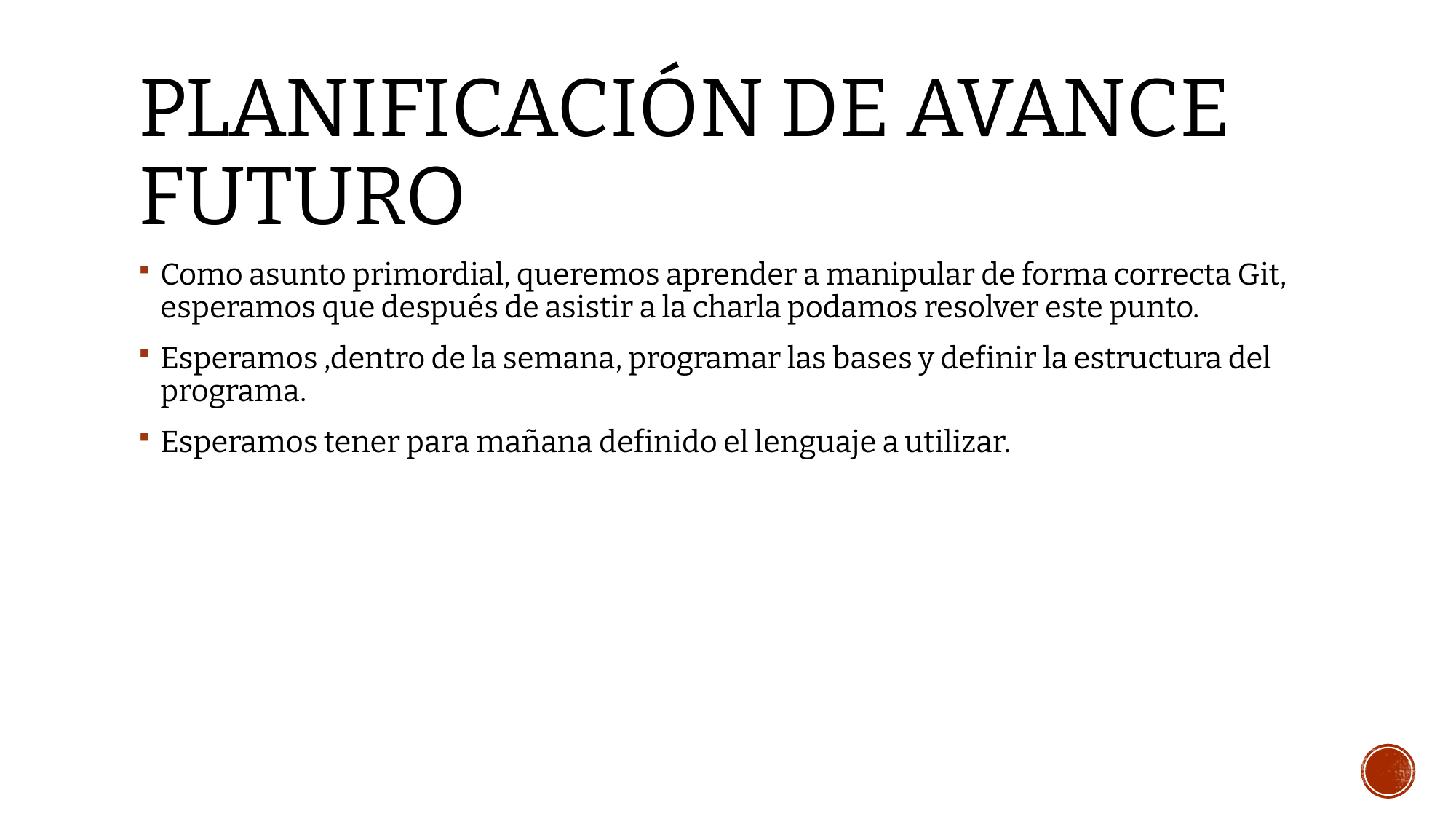

# Planificación de avance Futuro
Como asunto primordial, queremos aprender a manipular de forma correcta Git, esperamos que después de asistir a la charla podamos resolver este punto.
Esperamos ,dentro de la semana, programar las bases y definir la estructura del programa.
Esperamos tener para mañana definido el lenguaje a utilizar.